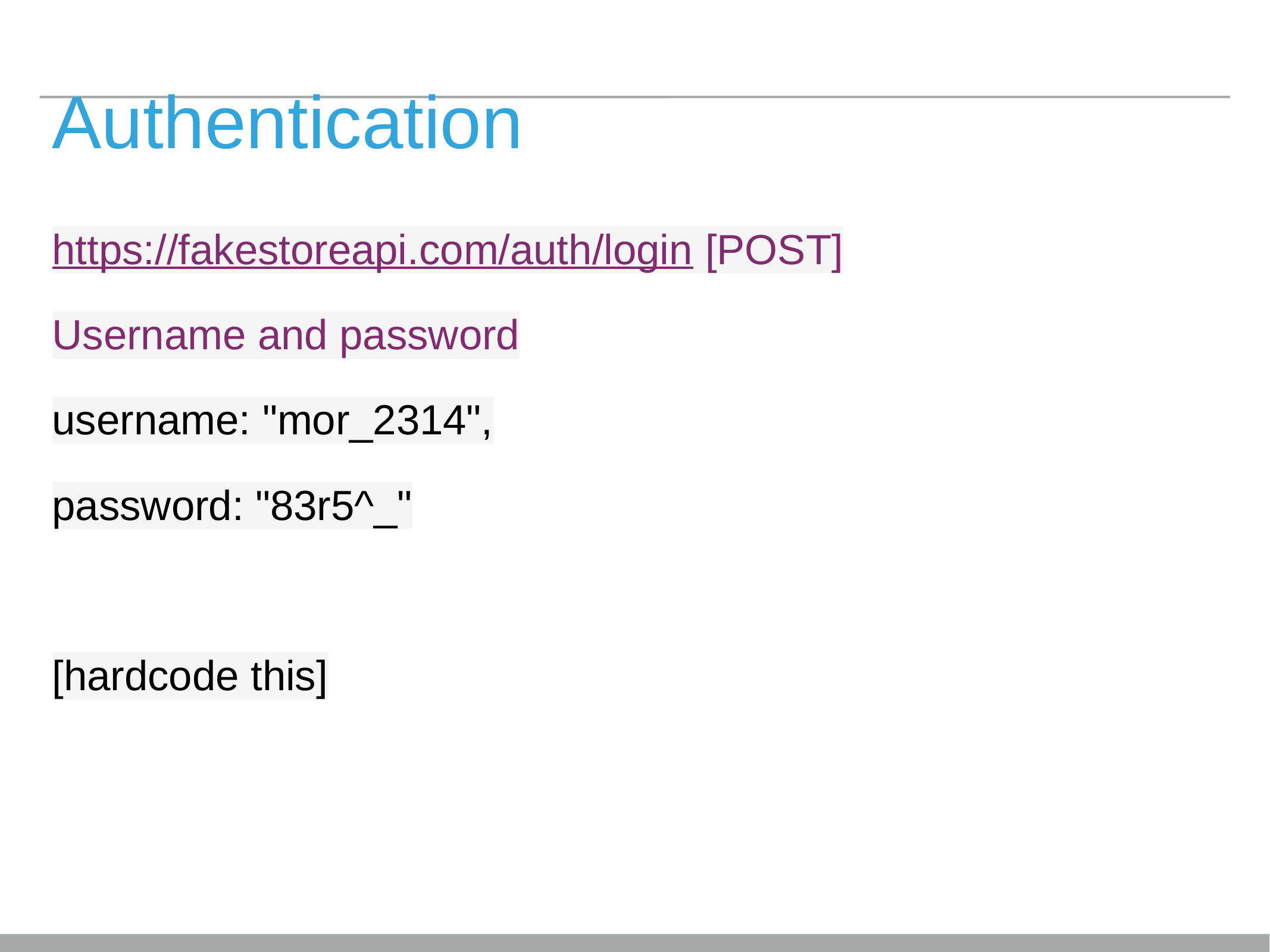

# Authentication
https://fakestoreapi.com/auth/login [POST]
Username and password
username: "mor_2314",
password: "83r5^_"

[hardcode this]